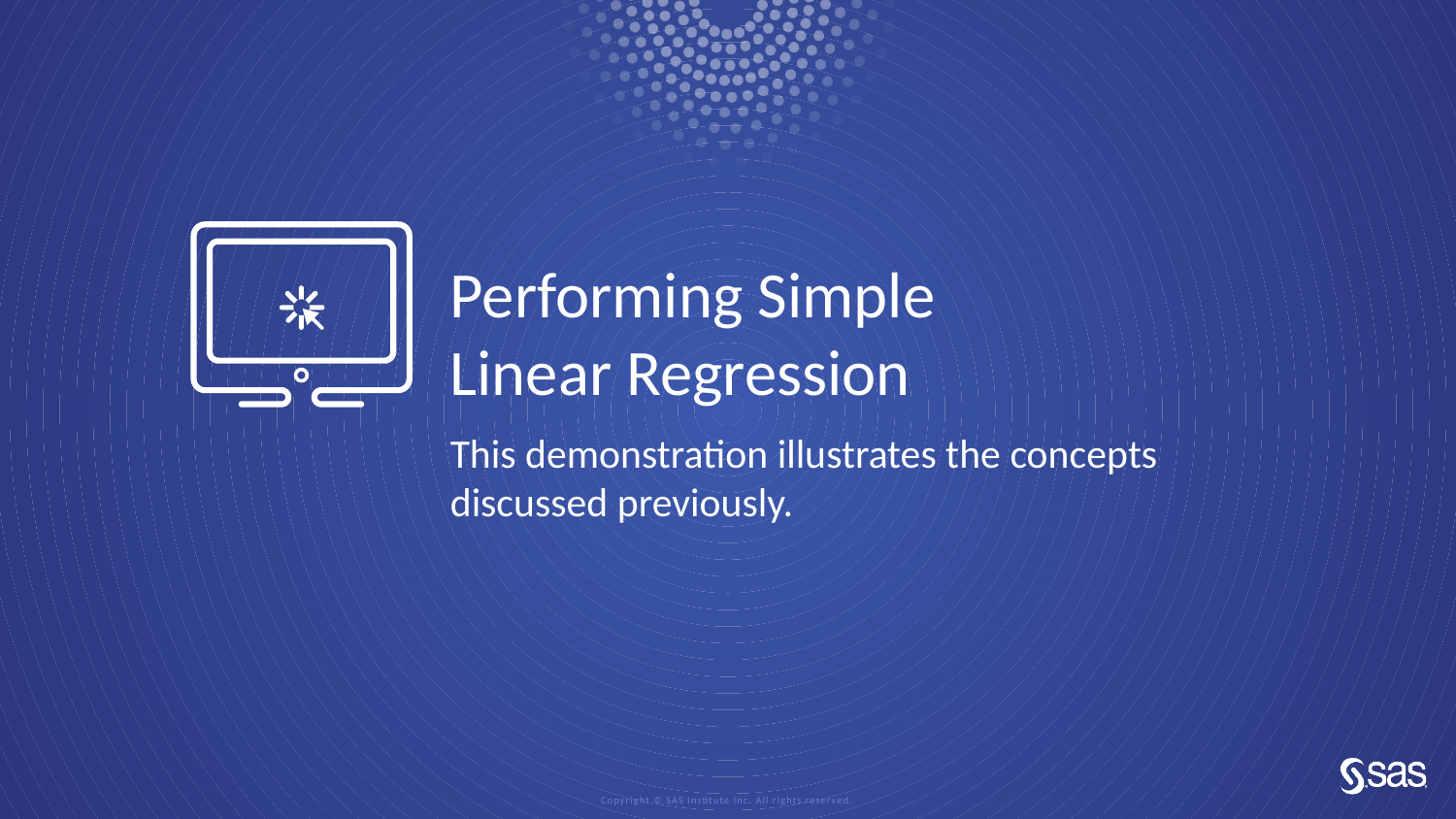

# Performing Simple Linear Regression
This demonstration illustrates the concepts discussed previously.